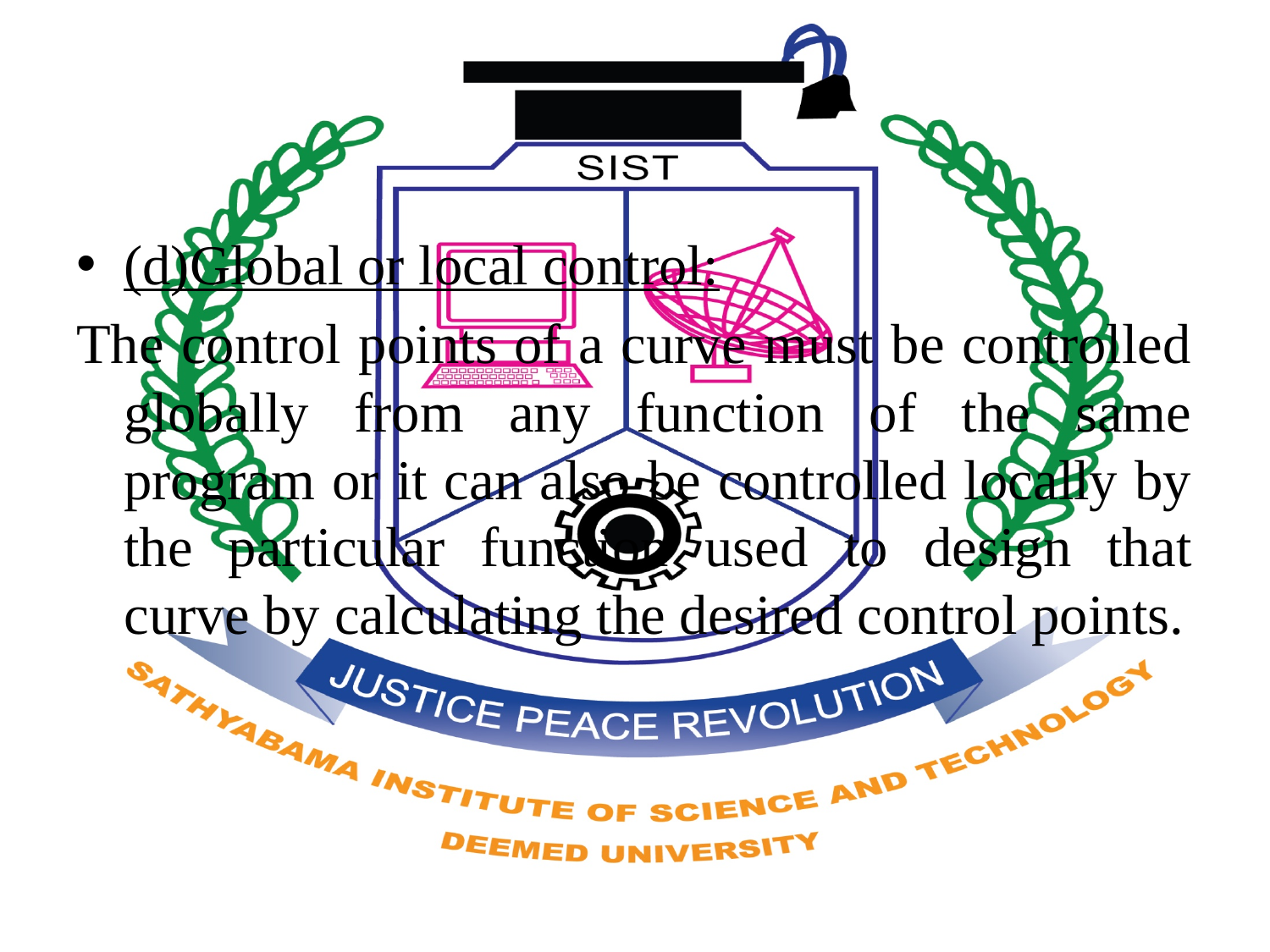

(d)Global or local control:
The control points of a curve must be controlled globally from any function of the same program or it can also be controlled locally by the particular function used to design that curve by calculating the desired control points.